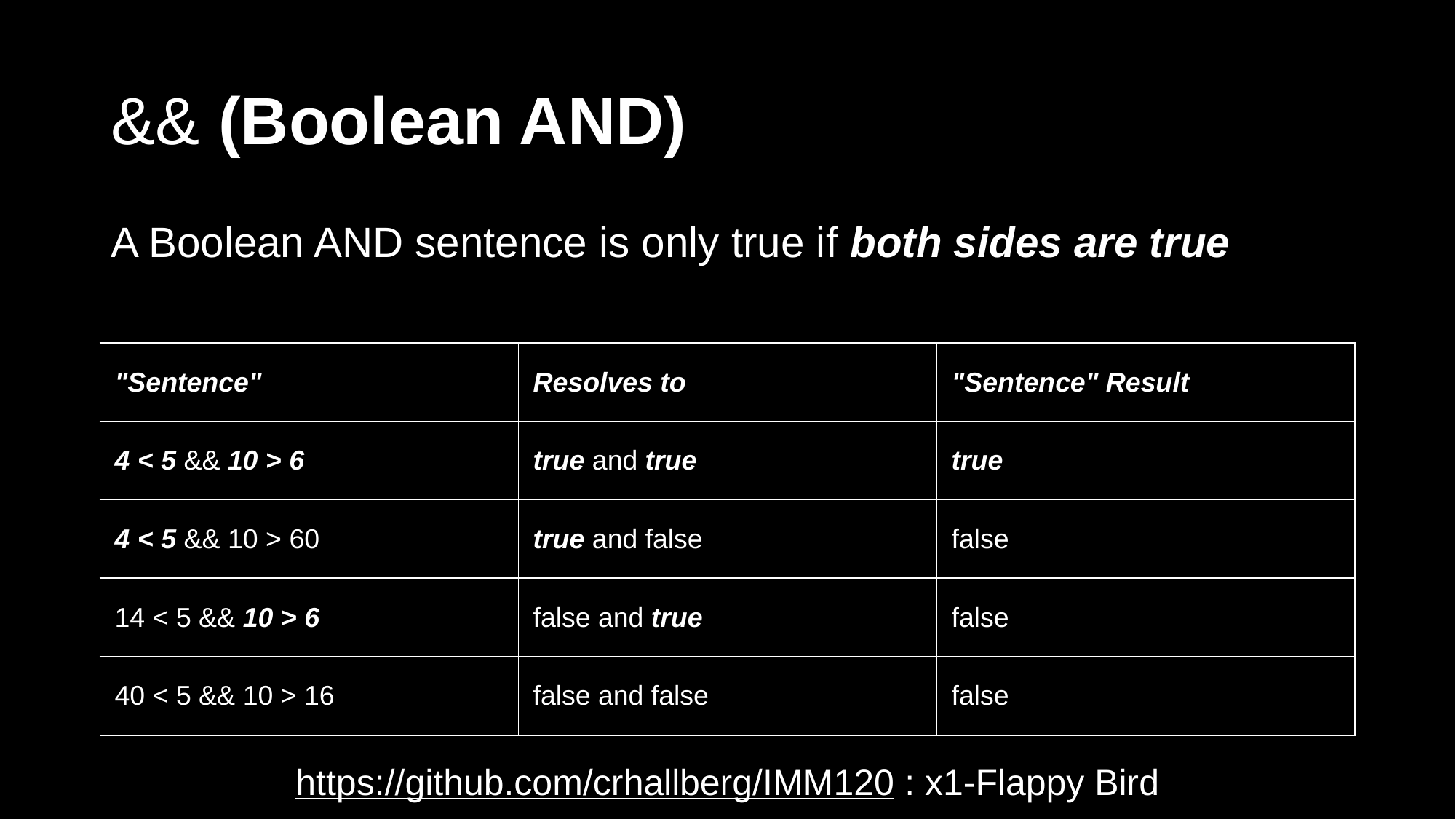

# && (Boolean AND)
A Boolean AND sentence is only true if both sides are true
| "Sentence" | Resolves to | "Sentence" Result |
| --- | --- | --- |
| 4 < 5 && 10 > 6 | true and true | true |
| 4 < 5 && 10 > 60 | true and false | false |
| 14 < 5 && 10 > 6 | false and true | false |
| 40 < 5 && 10 > 16 | false and false | false |
https://github.com/crhallberg/IMM120 : x1-Flappy Bird